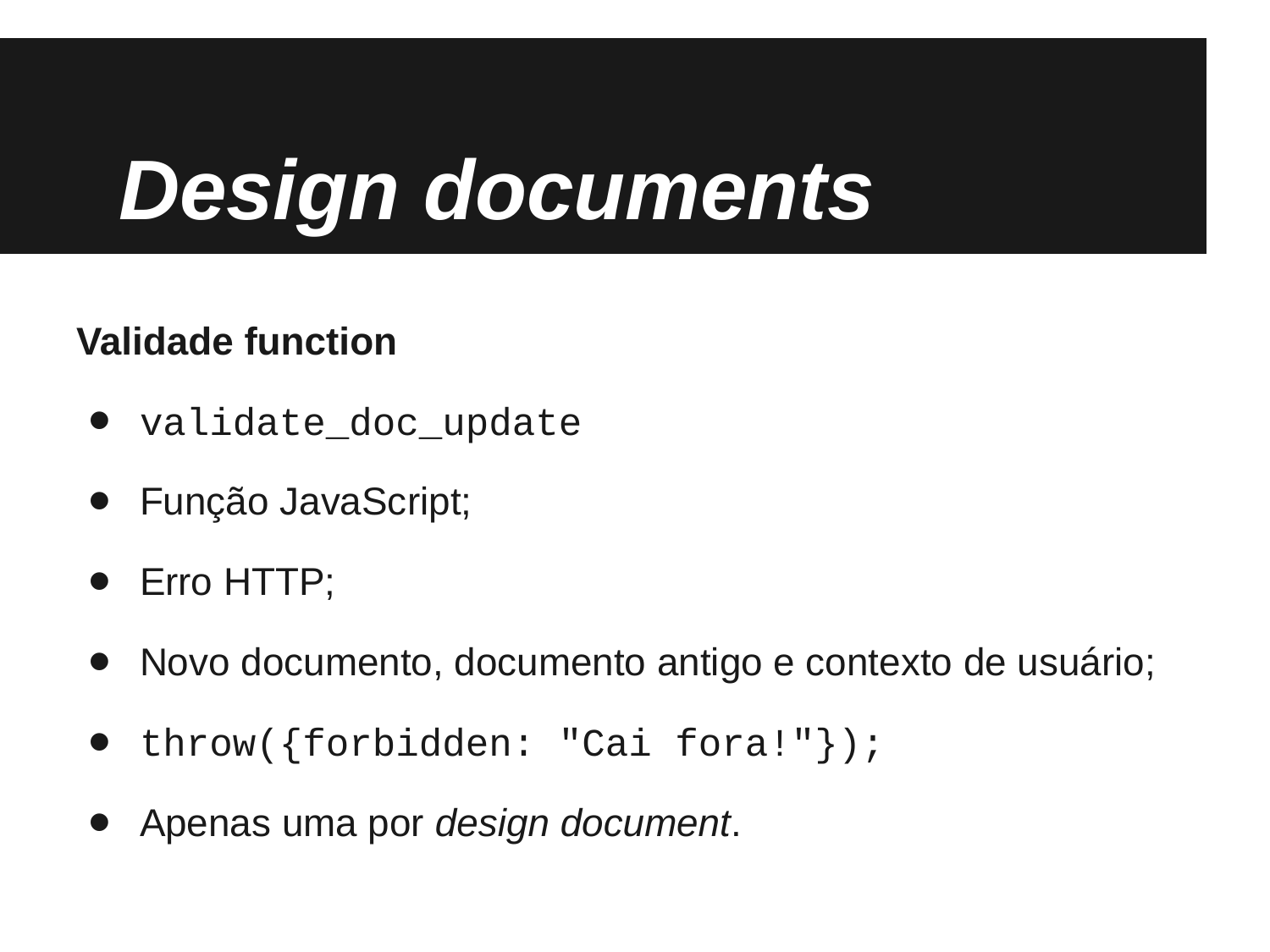

# Design documents
Validade function
validate_doc_update
Função JavaScript;
Erro HTTP;
Novo documento, documento antigo e contexto de usuário;
throw({forbidden: "Cai fora!"});
Apenas uma por design document.